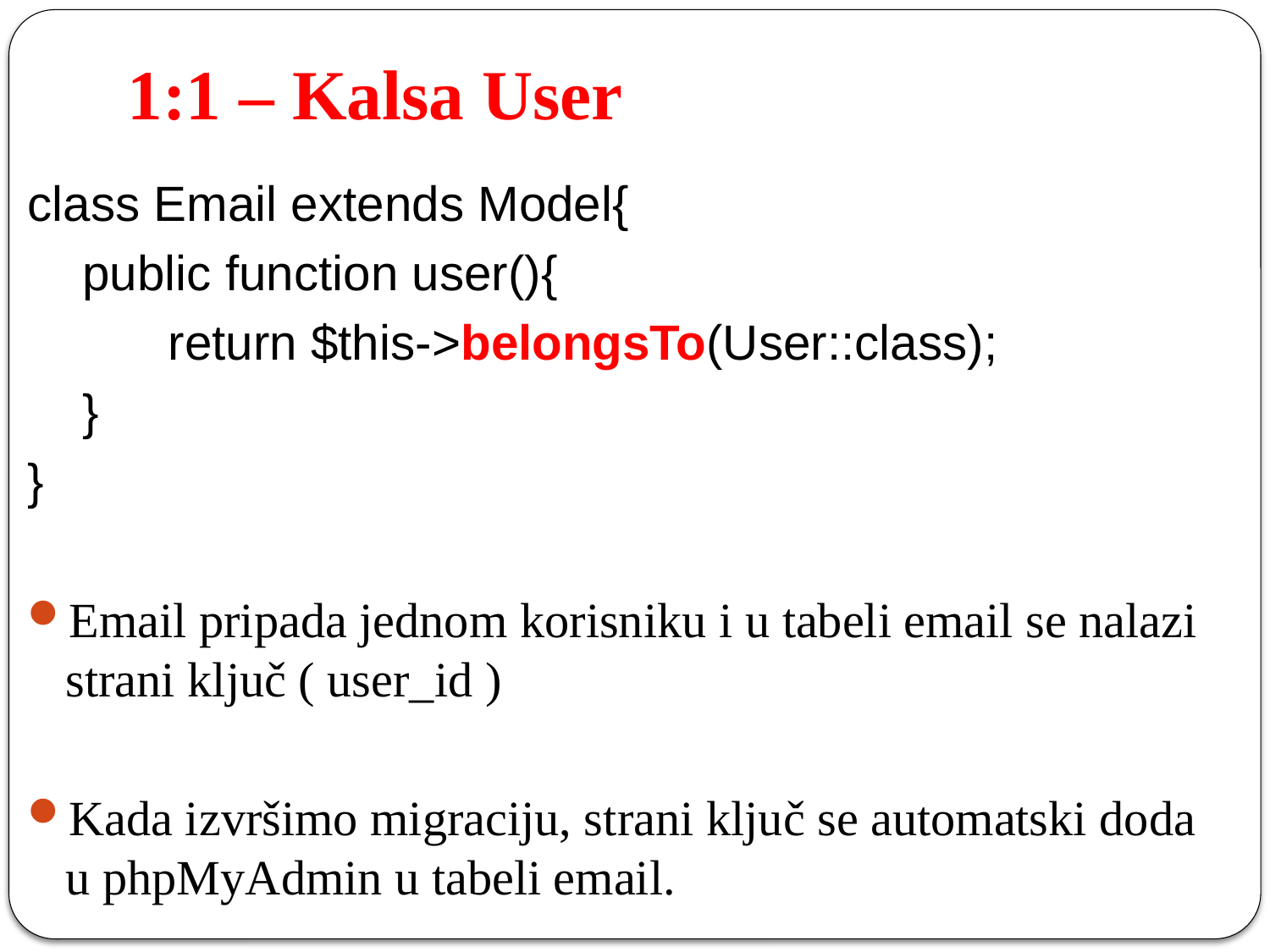

# 1:1 – Kalsa User
class Email extends Model{
    public function user(){
  	 return $this->belongsTo(User::class);
    }
}

Email pripada jednom korisniku i u tabeli email se nalazi strani ključ ( user_id )

Kada izvršimo migraciju, strani ključ se automatski doda u phpMyAdmin u tabeli email.